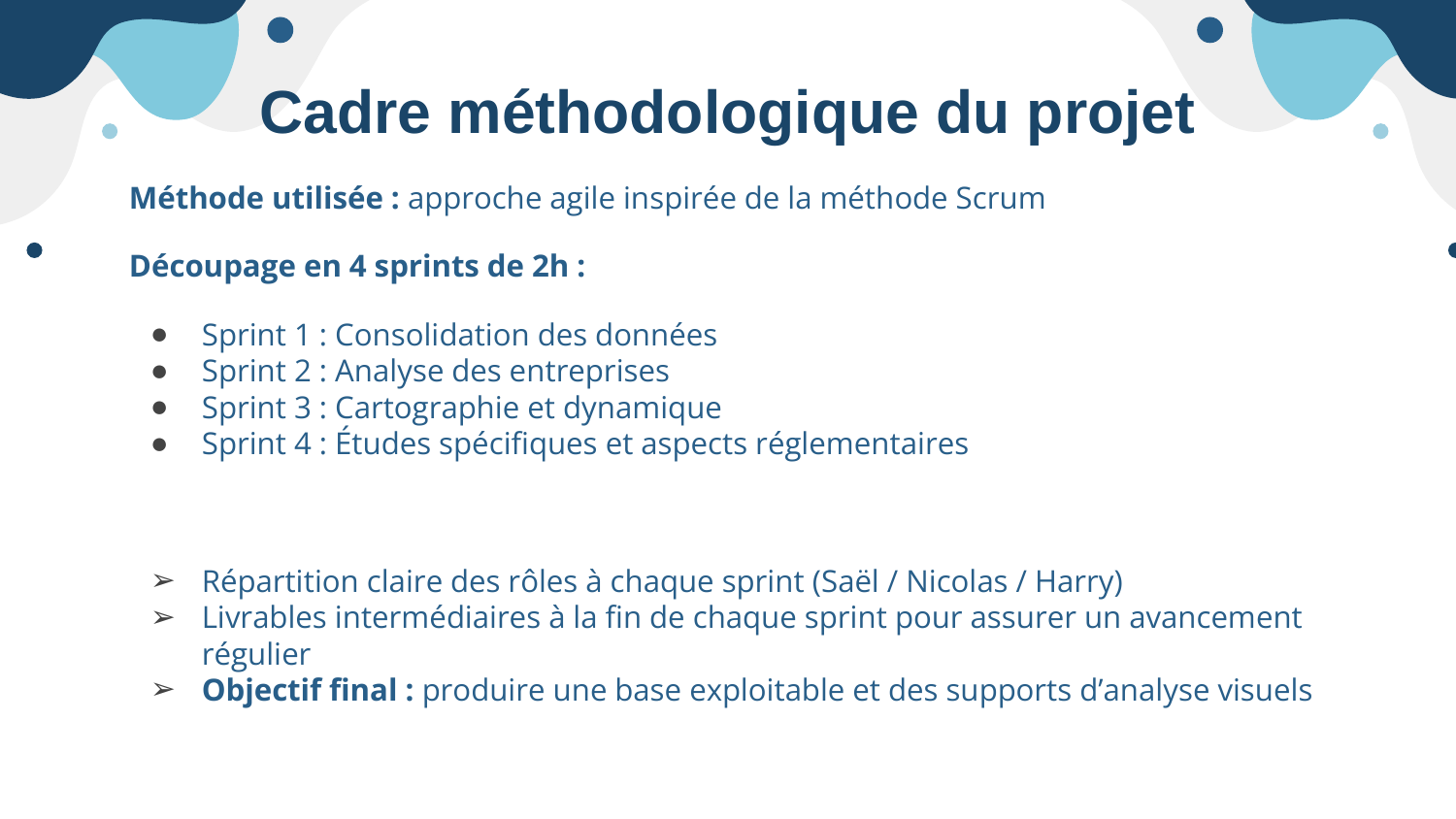

# Cadre méthodologique du projet
Méthode utilisée : approche agile inspirée de la méthode Scrum
Découpage en 4 sprints de 2h :
Sprint 1 : Consolidation des données
Sprint 2 : Analyse des entreprises
Sprint 3 : Cartographie et dynamique
Sprint 4 : Études spécifiques et aspects réglementaires

Répartition claire des rôles à chaque sprint (Saël / Nicolas / Harry)
Livrables intermédiaires à la fin de chaque sprint pour assurer un avancement régulier
Objectif final : produire une base exploitable et des supports d’analyse visuels